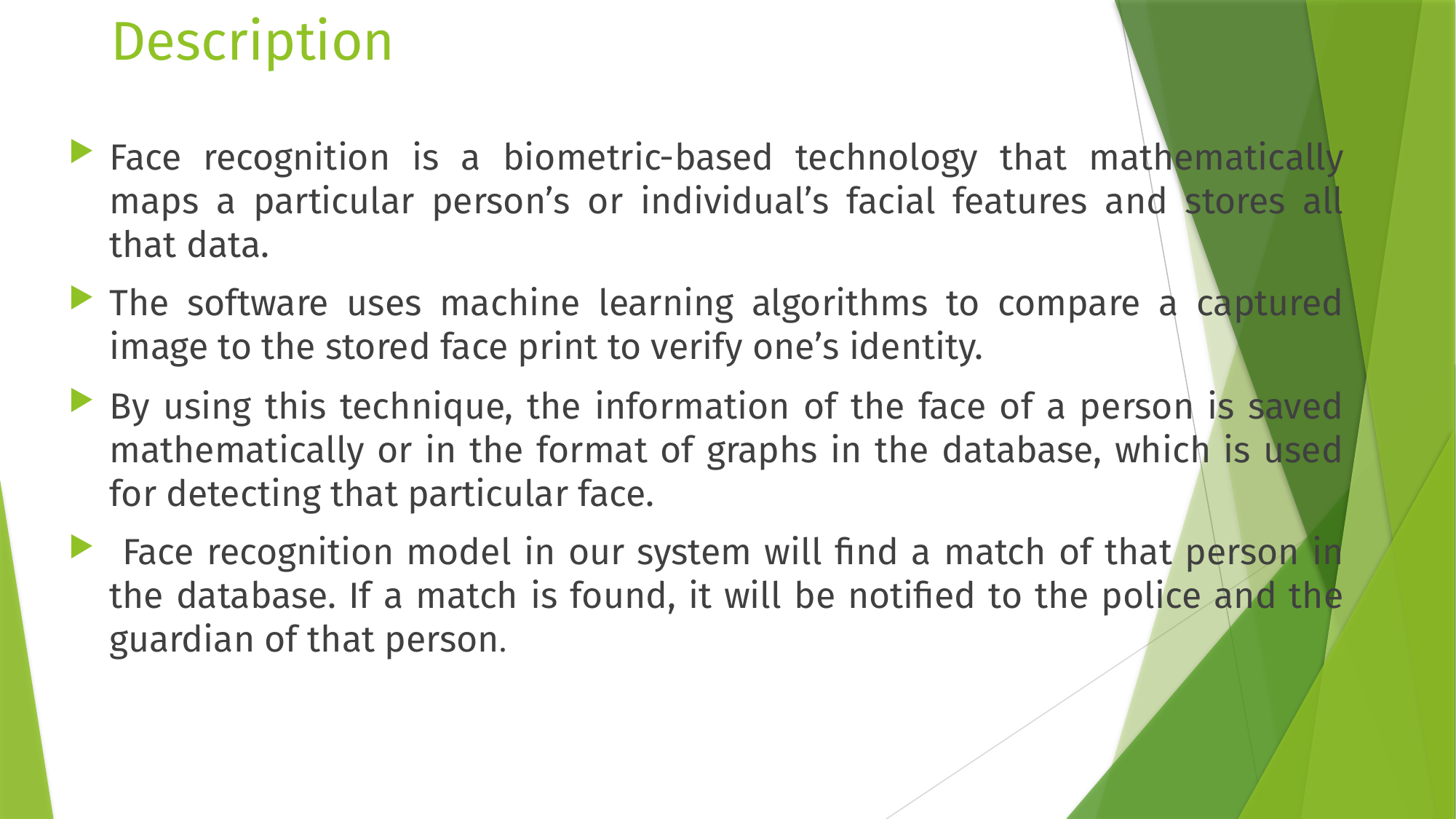

# Description
Face recognition is a biometric-based technology that mathematically maps a particular person’s or individual’s facial features and stores all that data.
The software uses machine learning algorithms to compare a captured image to the stored face print to verify one’s identity.
By using this technique, the information of the face of a person is saved mathematically or in the format of graphs in the database, which is used for detecting that particular face.
 Face recognition model in our system will find a match of that person in the database. If a match is found, it will be notified to the police and the guardian of that person.